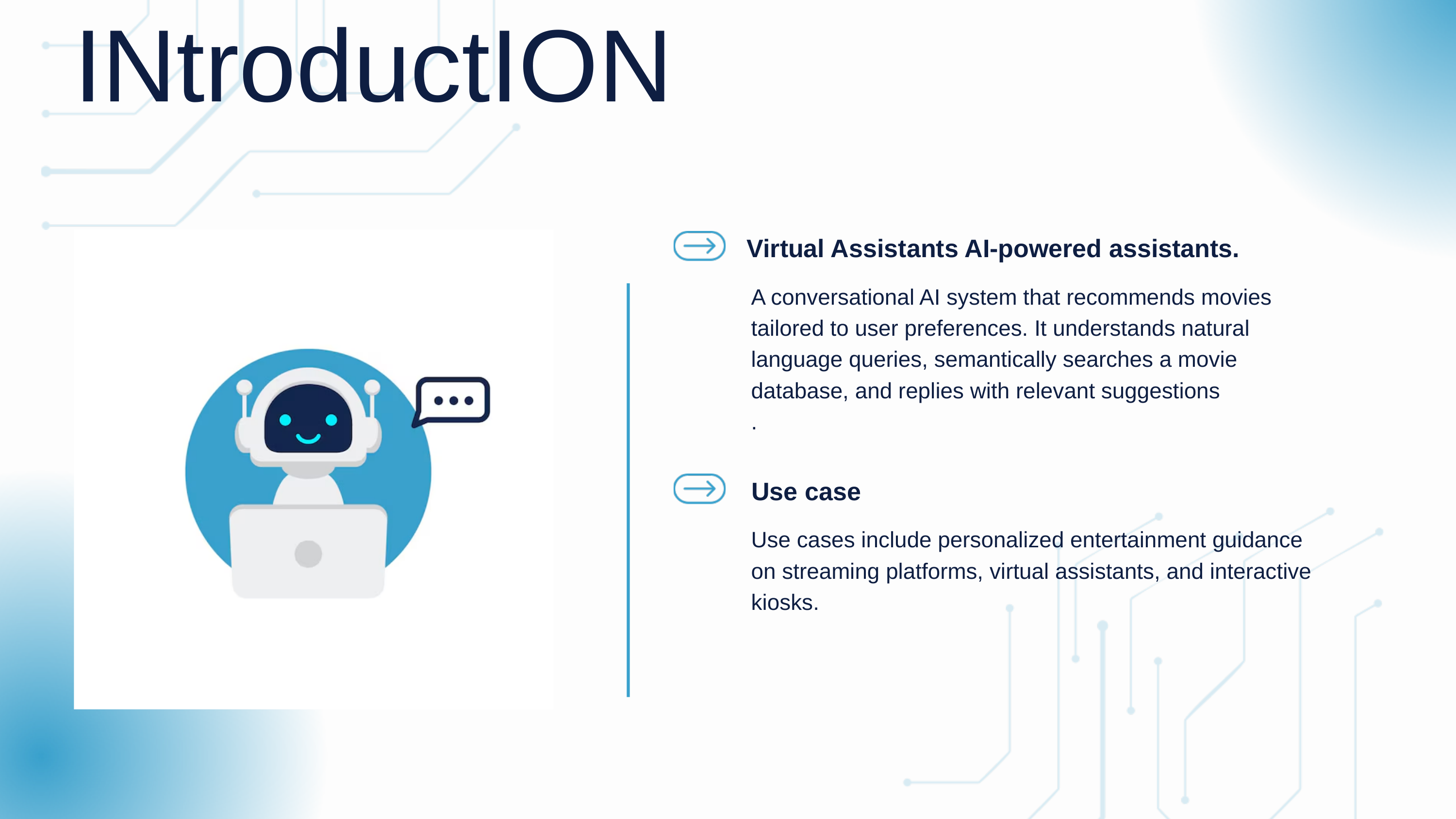

INtroductION
Virtual Assistants AI-powered assistants.

A conversational AI system that recommends movies tailored to user preferences. It understands natural language queries, semantically searches a movie database, and replies with relevant suggestions
.

Use case

Use cases include personalized entertainment guidance on streaming platforms, virtual assistants, and interactive kiosks.